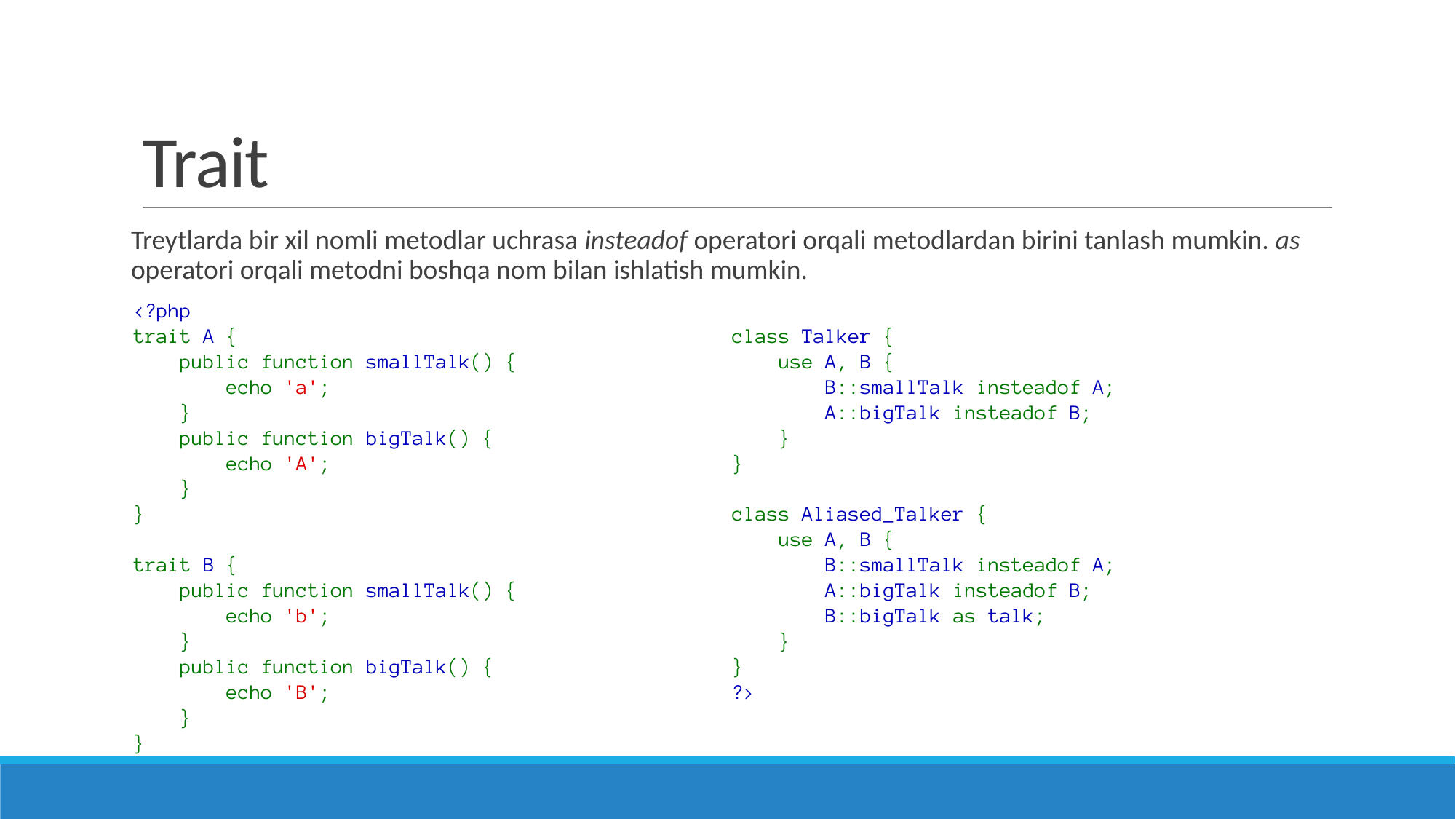

# Trait
Treytlarda bir xil nomli metodlar uchrasa insteadof operatori orqali metodlardan birini tanlash mumkin. as operatori orqali metodni boshqa nom bilan ishlatish mumkin.

<?php
trait A {
    public function smallTalk() {
        echo 'a';
    }
    public function bigTalk() {
        echo 'A';
    }
}
trait B {
    public function smallTalk() {
        echo 'b';
    }
    public function bigTalk() {
        echo 'B';
    }
}
class Talker {
    use A, B {
        B::smallTalk insteadof A;
        A::bigTalk insteadof B;
    }
}
class Aliased_Talker {
    use A, B {
        B::smallTalk insteadof A;
        A::bigTalk insteadof B;
        B::bigTalk as talk;
    }
}
?>